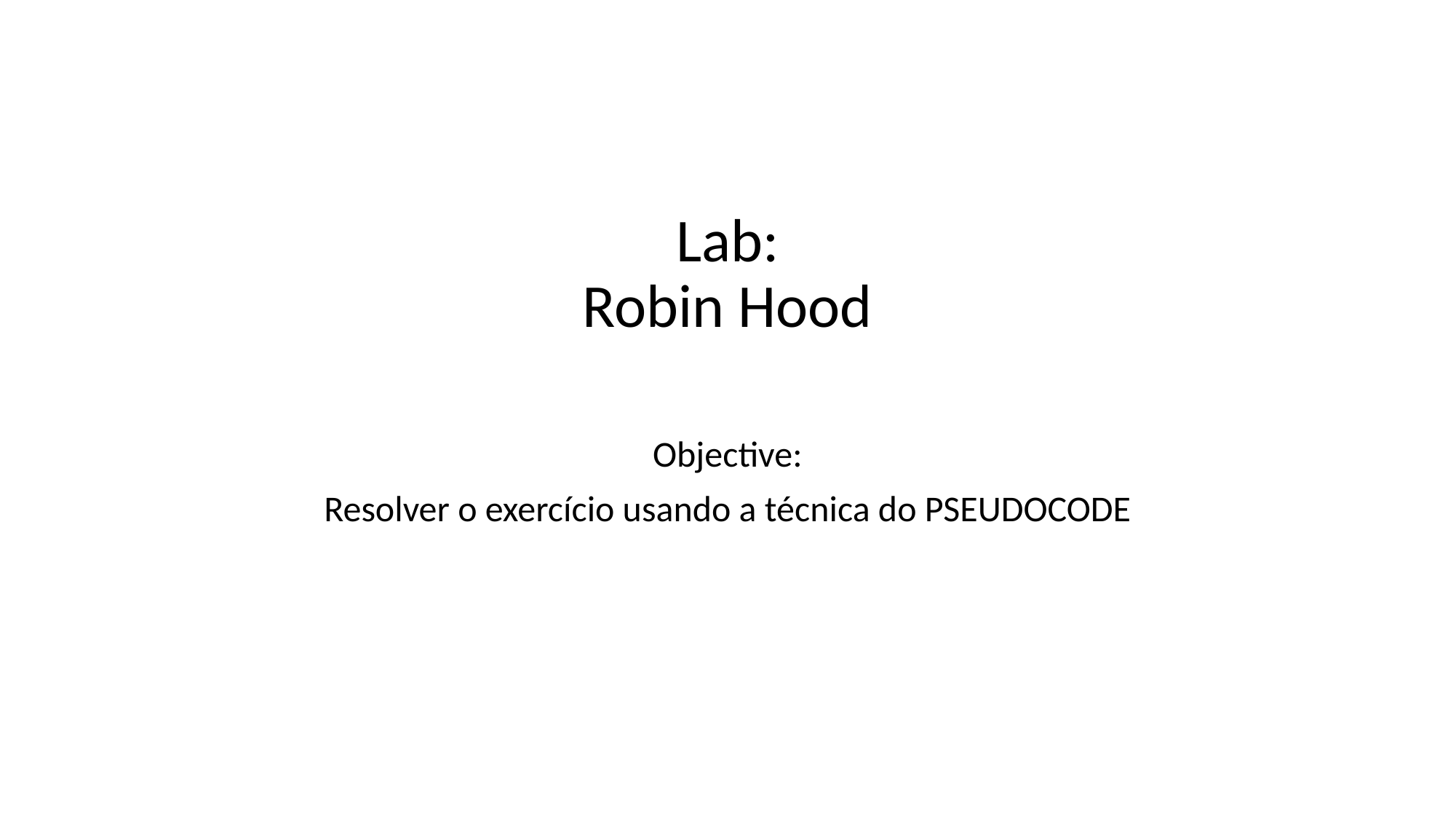

# Lab: Robin Hood
Objective:
Resolver o exercício usando a técnica do PSEUDOCODE